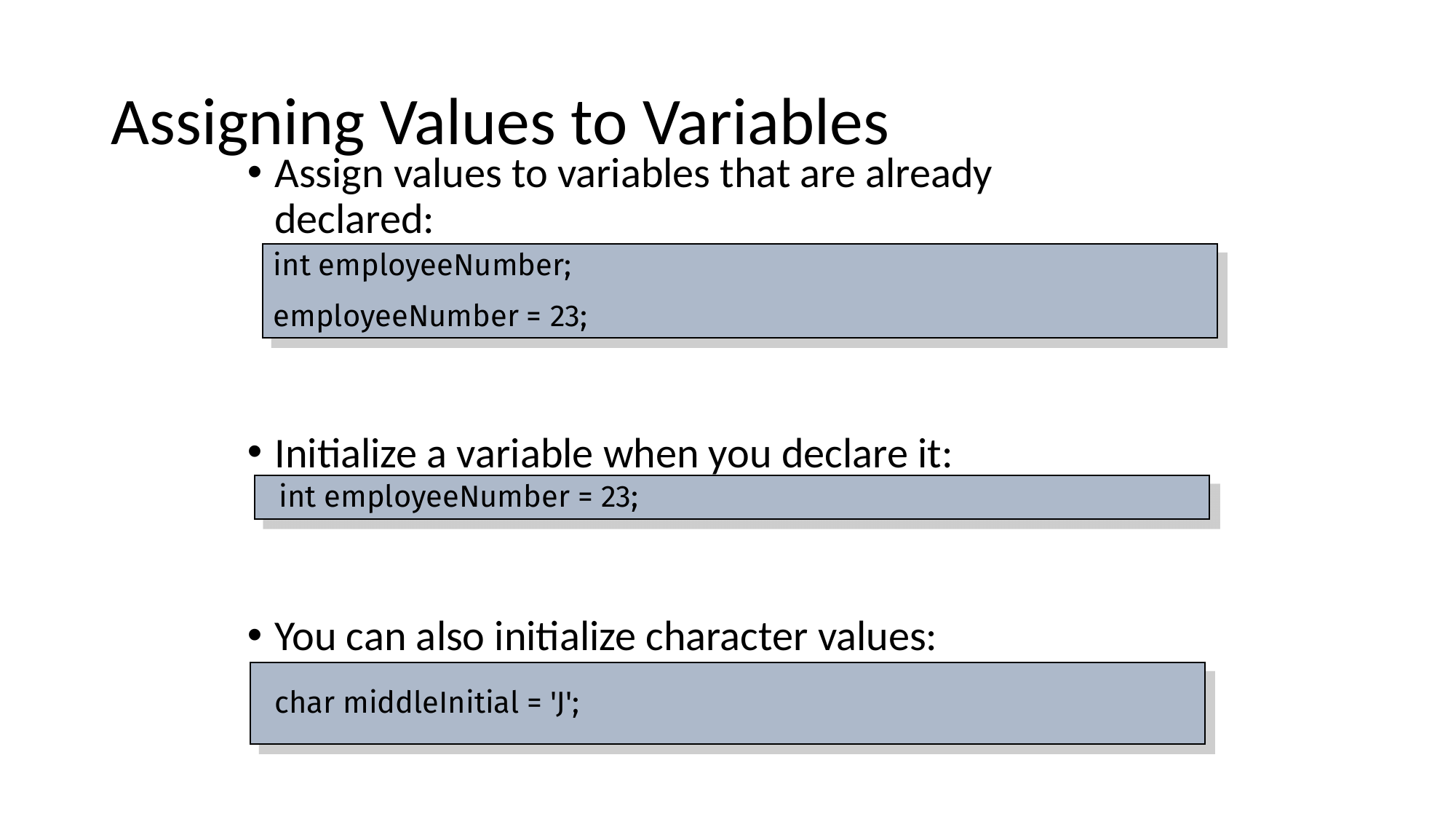

# Assigning Values to Variables
Assign values to variables that are already declared:

Initialize a variable when you declare it:

You can also initialize character values:
int employeeNumber;
employeeNumber = 23;
int employeeNumber = 23;
char middleInitial = 'J';